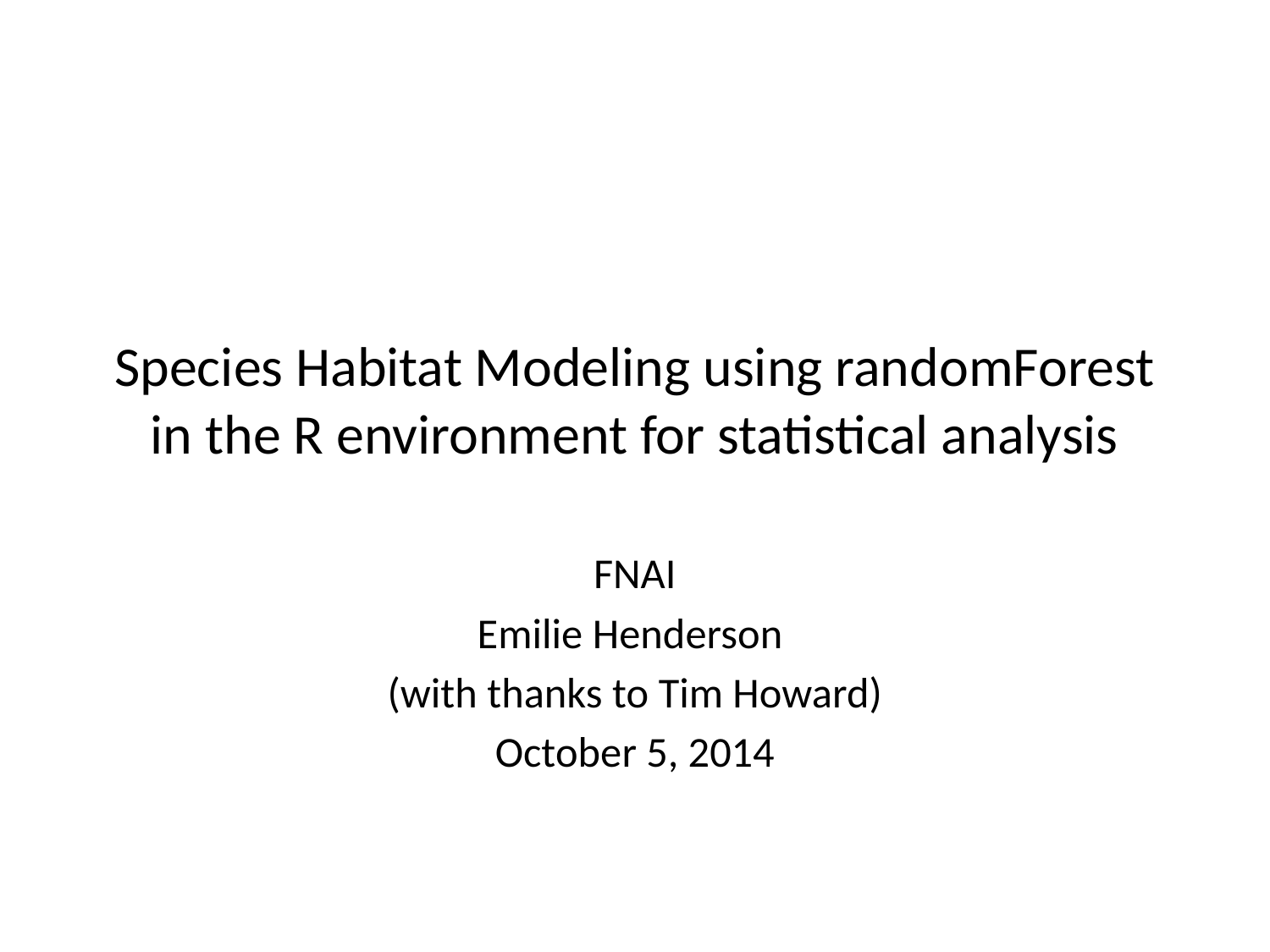

# Species Habitat Modeling using randomForest in the R environment for statistical analysis
FNAI
Emilie Henderson
(with thanks to Tim Howard)
October 5, 2014